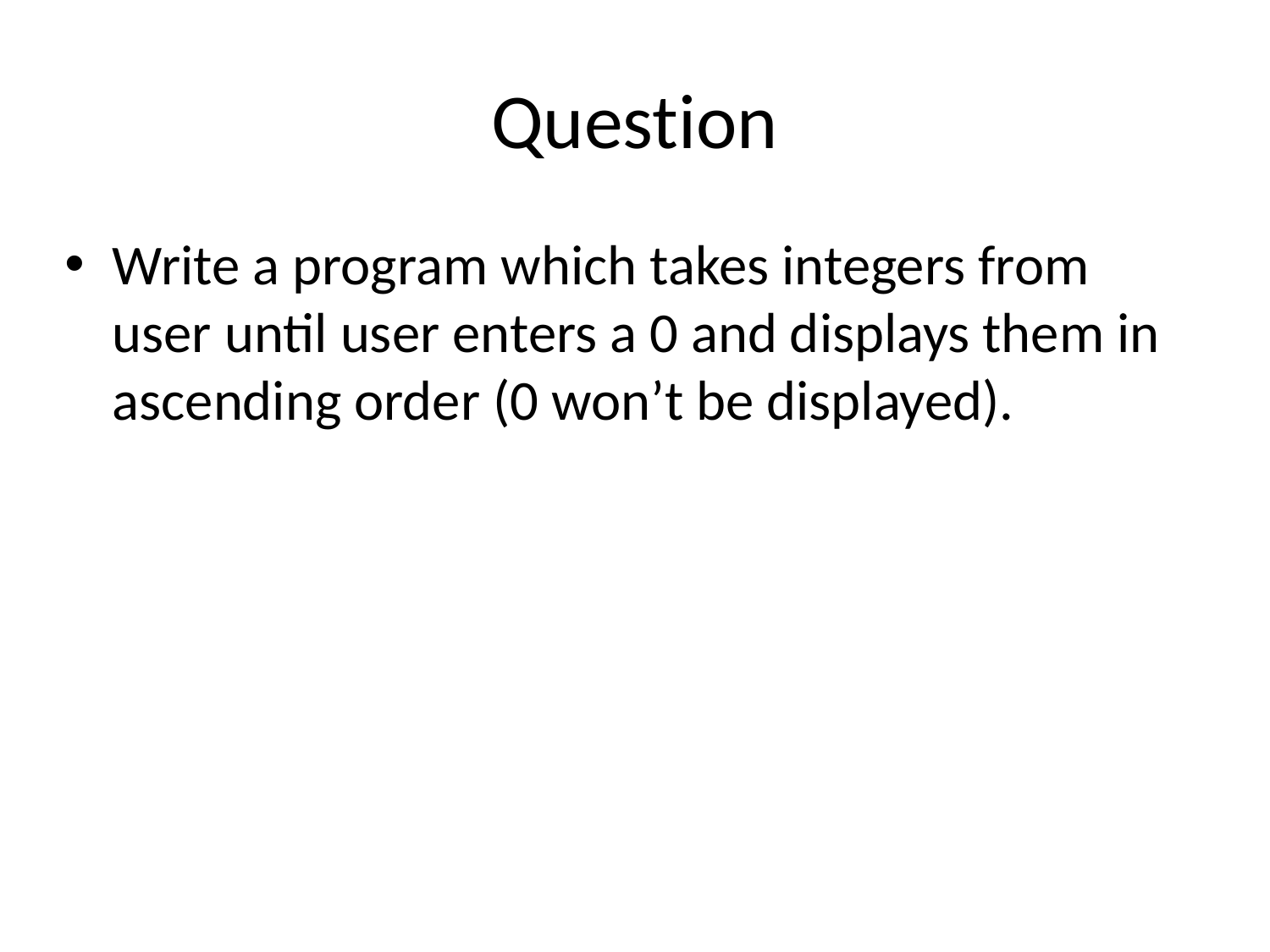

# Question
Write a program which takes integers from user until user enters a 0 and displays them in ascending order (0 won’t be displayed).